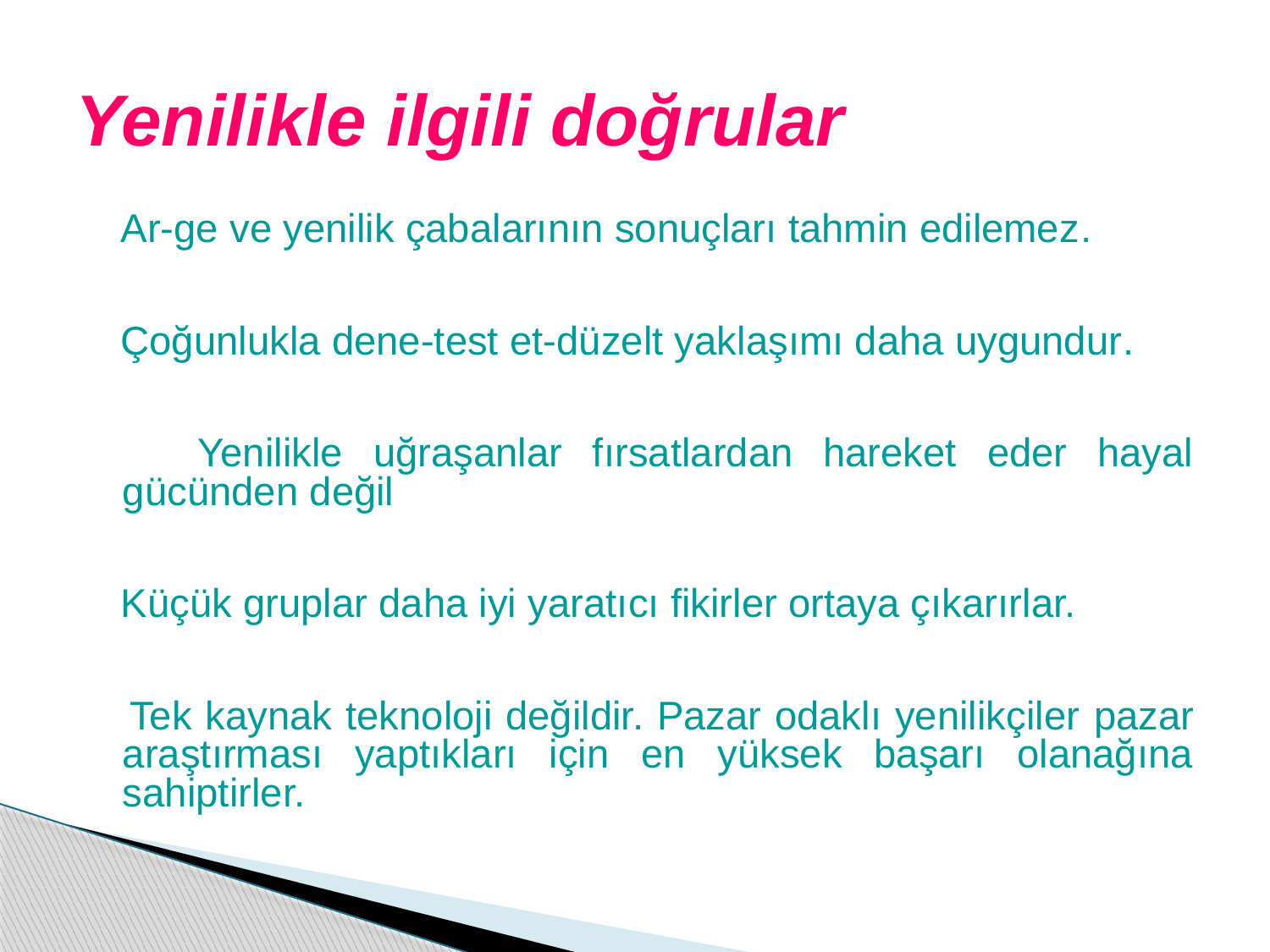

# Yenilikle ilgili doğrular
    Ar-ge ve yenilik çabalarının sonuçları tahmin edilemez.

    Çoğunlukla dene-test et-düzelt yaklaşımı daha uygundur.

    Yenilikle uğraşanlar fırsatlardan hareket eder hayal gücünden değil

    Küçük gruplar daha iyi yaratıcı fikirler ortaya çıkarırlar.

    Tek kaynak teknoloji değildir. Pazar odaklı yenilikçiler pazar araştırması yaptıkları için en yüksek başarı olanağına sahiptirler.